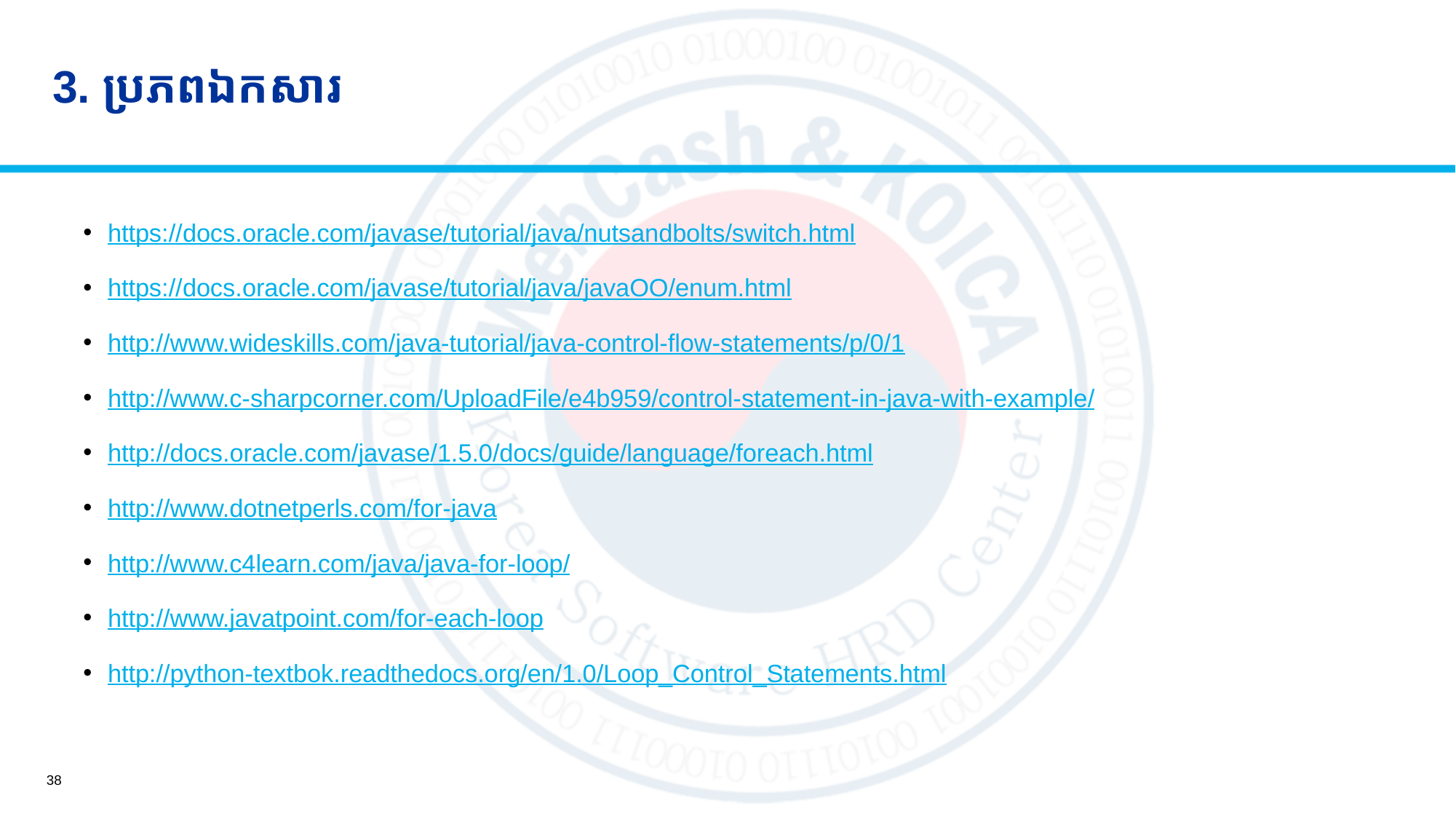

# 3. ប្រភពឯកសារ
https://docs.oracle.com/javase/tutorial/java/nutsandbolts/switch.html
https://docs.oracle.com/javase/tutorial/java/javaOO/enum.html
http://www.wideskills.com/java-tutorial/java-control-flow-statements/p/0/1
http://www.c-sharpcorner.com/UploadFile/e4b959/control-statement-in-java-with-example/
http://docs.oracle.com/javase/1.5.0/docs/guide/language/foreach.html
http://www.dotnetperls.com/for-java
http://www.c4learn.com/java/java-for-loop/
http://www.javatpoint.com/for-each-loop
http://python-textbok.readthedocs.org/en/1.0/Loop_Control_Statements.html

38